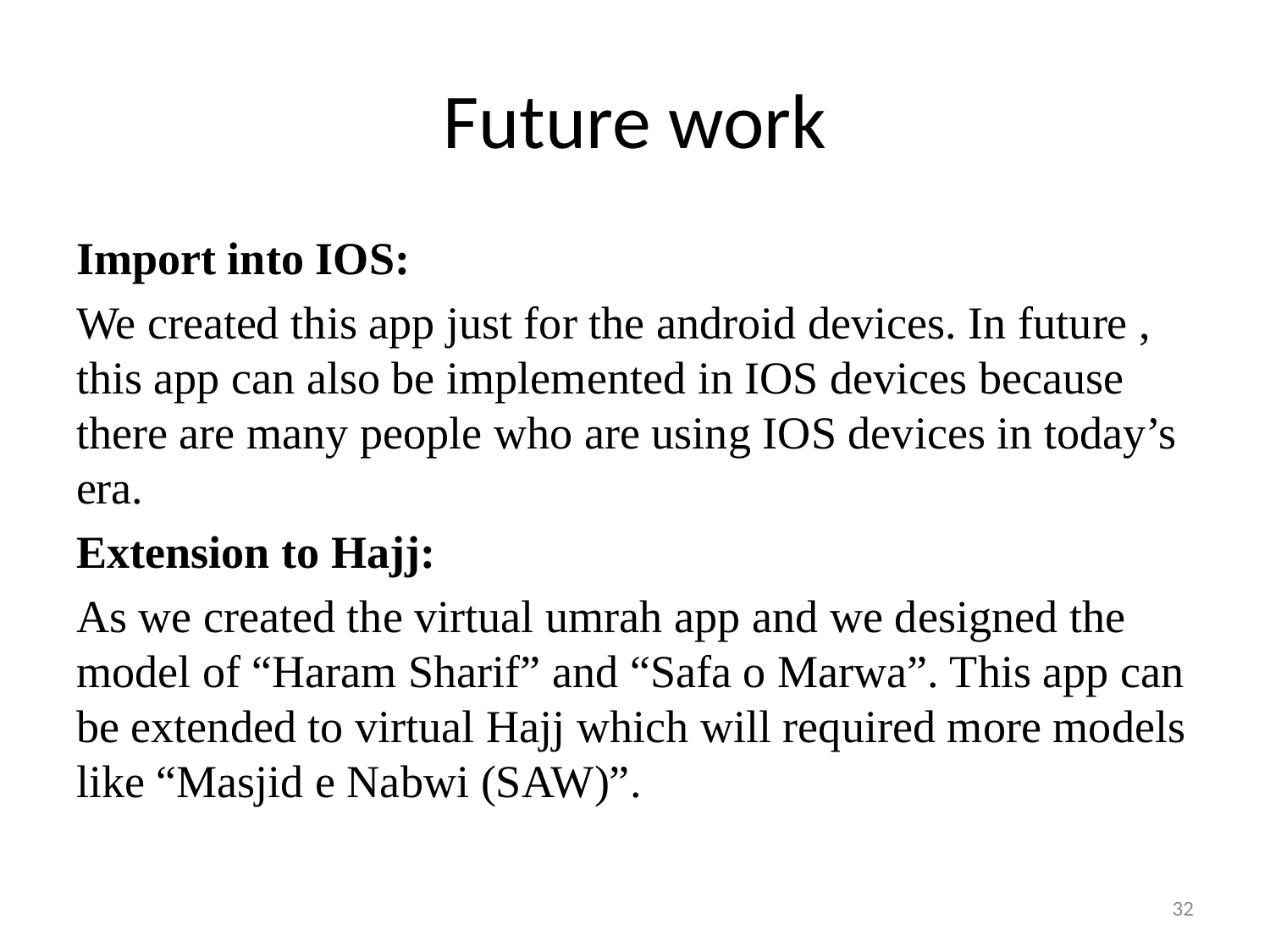

# Future work
Import into IOS:
We created this app just for the android devices. In future , this app can also be implemented in IOS devices because there are many people who are using IOS devices in today’s era.
Extension to Hajj:
As we created the virtual umrah app and we designed the model of “Haram Sharif” and “Safa o Marwa”. This app can be extended to virtual Hajj which will required more models like “Masjid e Nabwi (SAW)”.

32